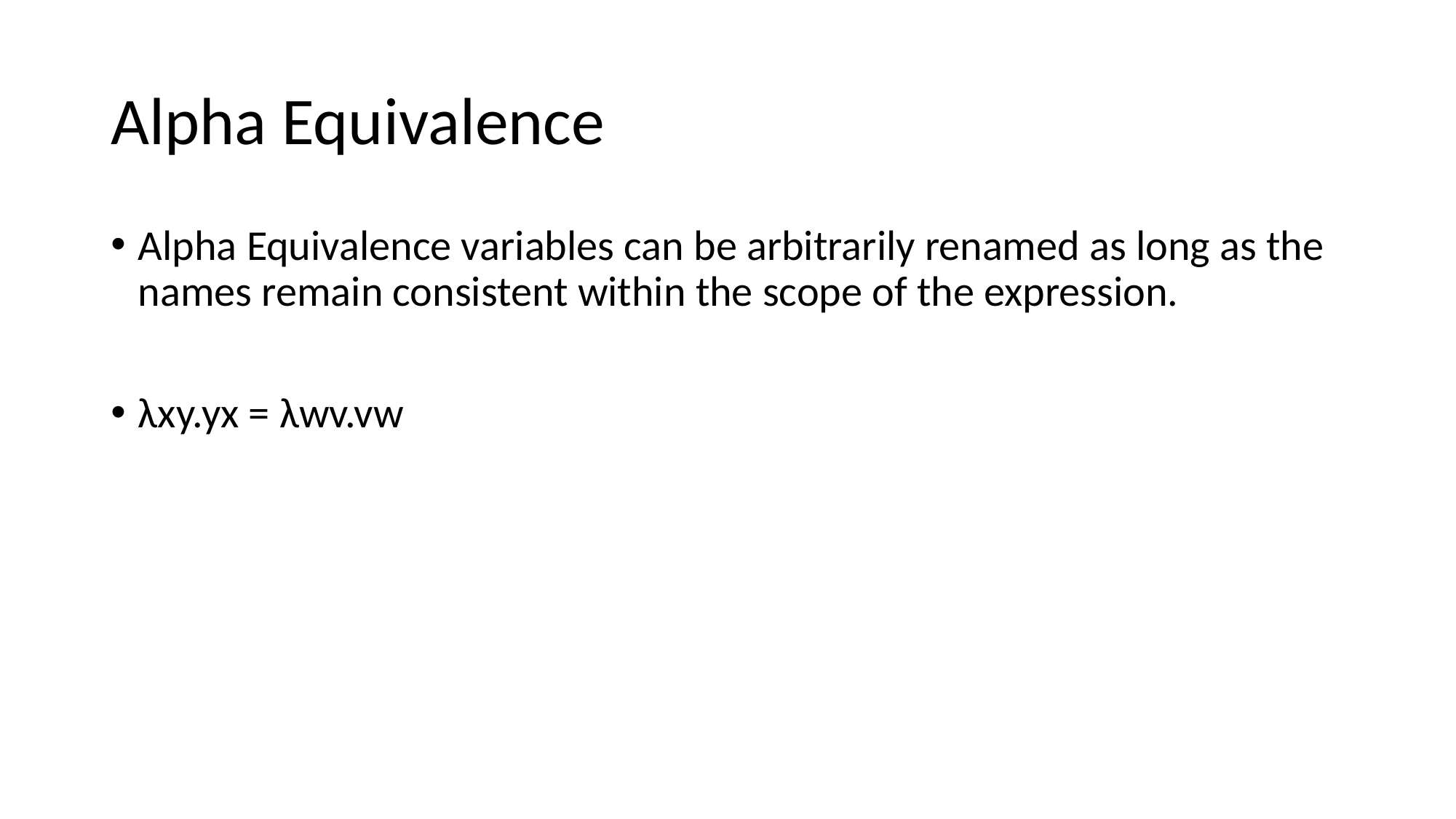

# Alpha Equivalence
Alpha Equivalence variables can be arbitrarily renamed as long as the names remain consistent within the scope of the expression.

λxy.yx = λwv.vw